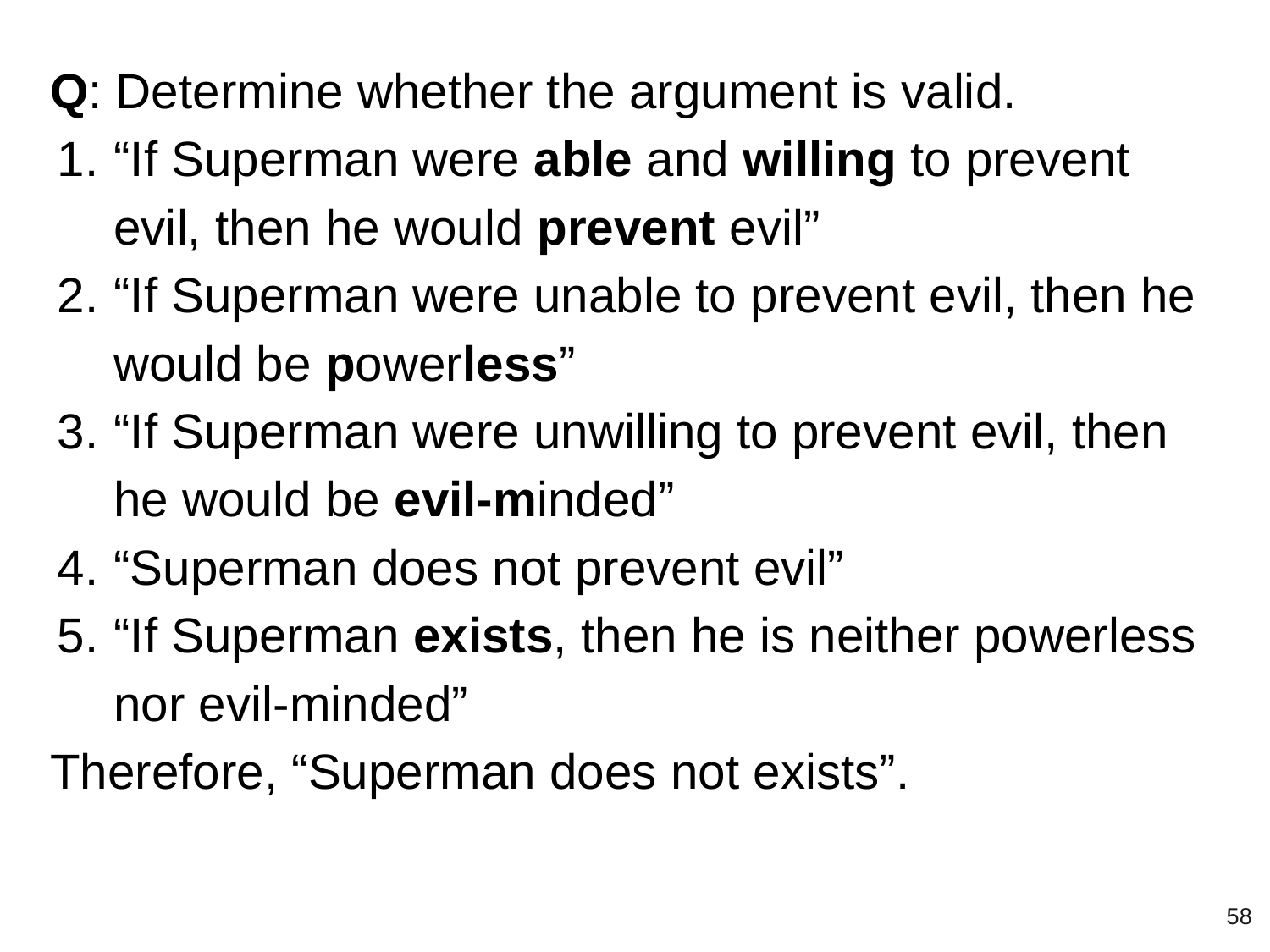

Q: Determine whether the argument is valid.
“If Superman were able and willing to prevent evil, then he would prevent evil”
“If Superman were unable to prevent evil, then he would be powerless”
“If Superman were unwilling to prevent evil, then he would be evil-minded”
“Superman does not prevent evil”
“If Superman exists, then he is neither powerless nor evil-minded”
Therefore, “Superman does not exists”.
58